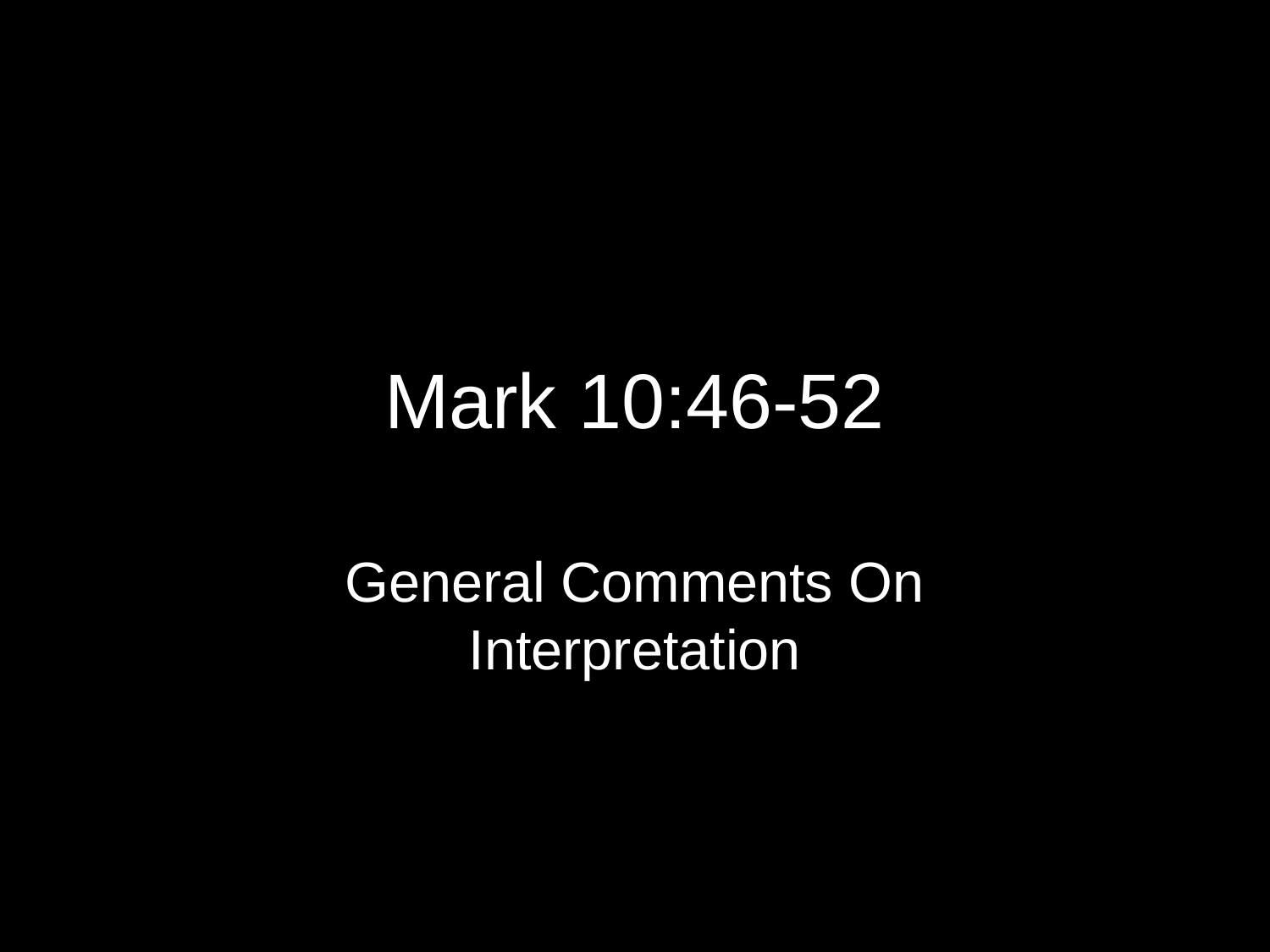

# Mark 10:46-52
General Comments On Interpretation